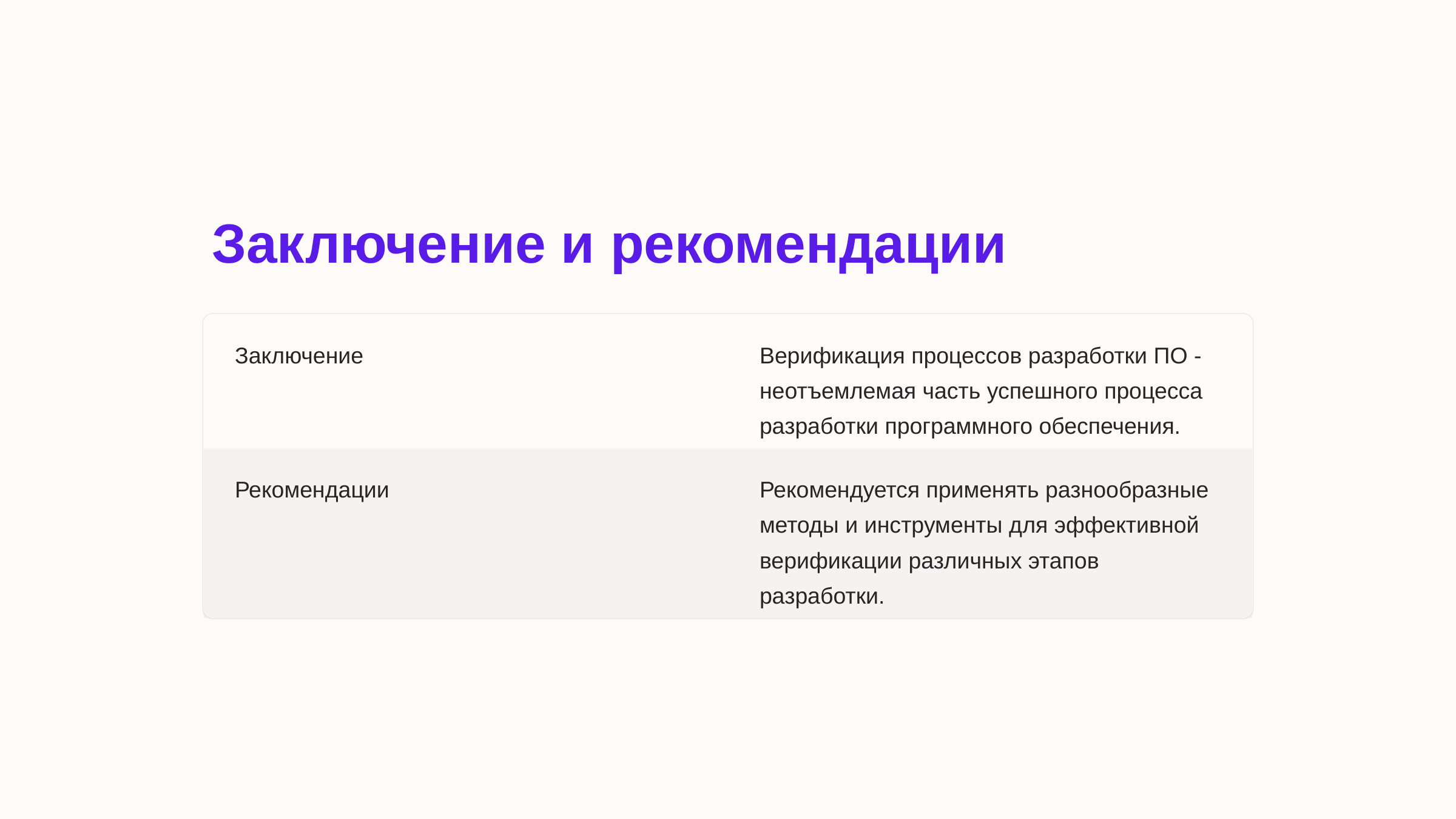

Заключение и рекомендации

Заключение
Верификация процессов разработки ПО - неотъемлемая часть успешного процесса разработки программного обеспечения.

Рекомендации
Рекомендуется применять разнообразные методы и инструменты для эффективной верификации различных этапов разработки.